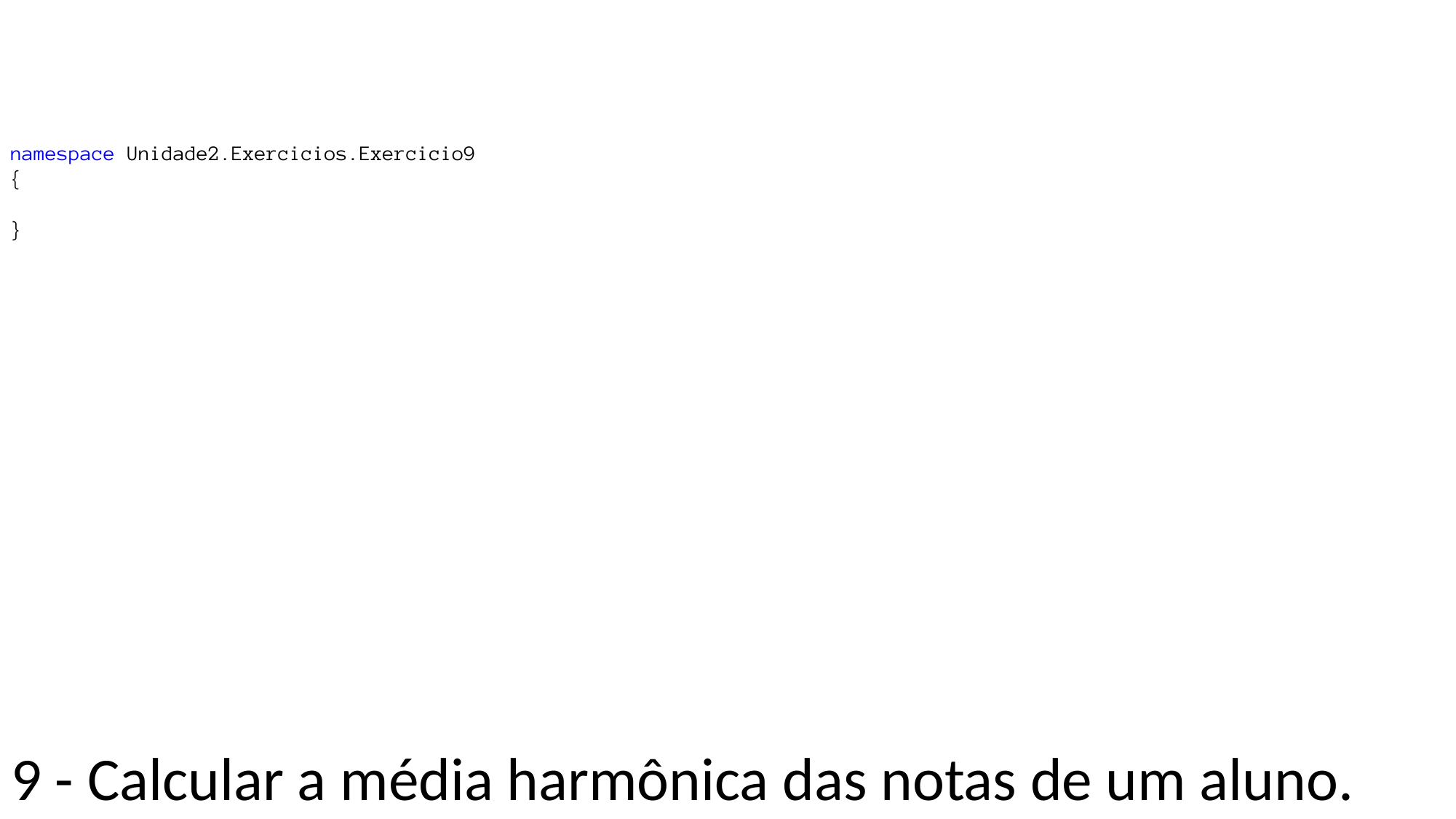

namespace Unidade2.Exercicios.Exercicio9
{

}
# 9 - Calcular a média harmônica das notas de um aluno.